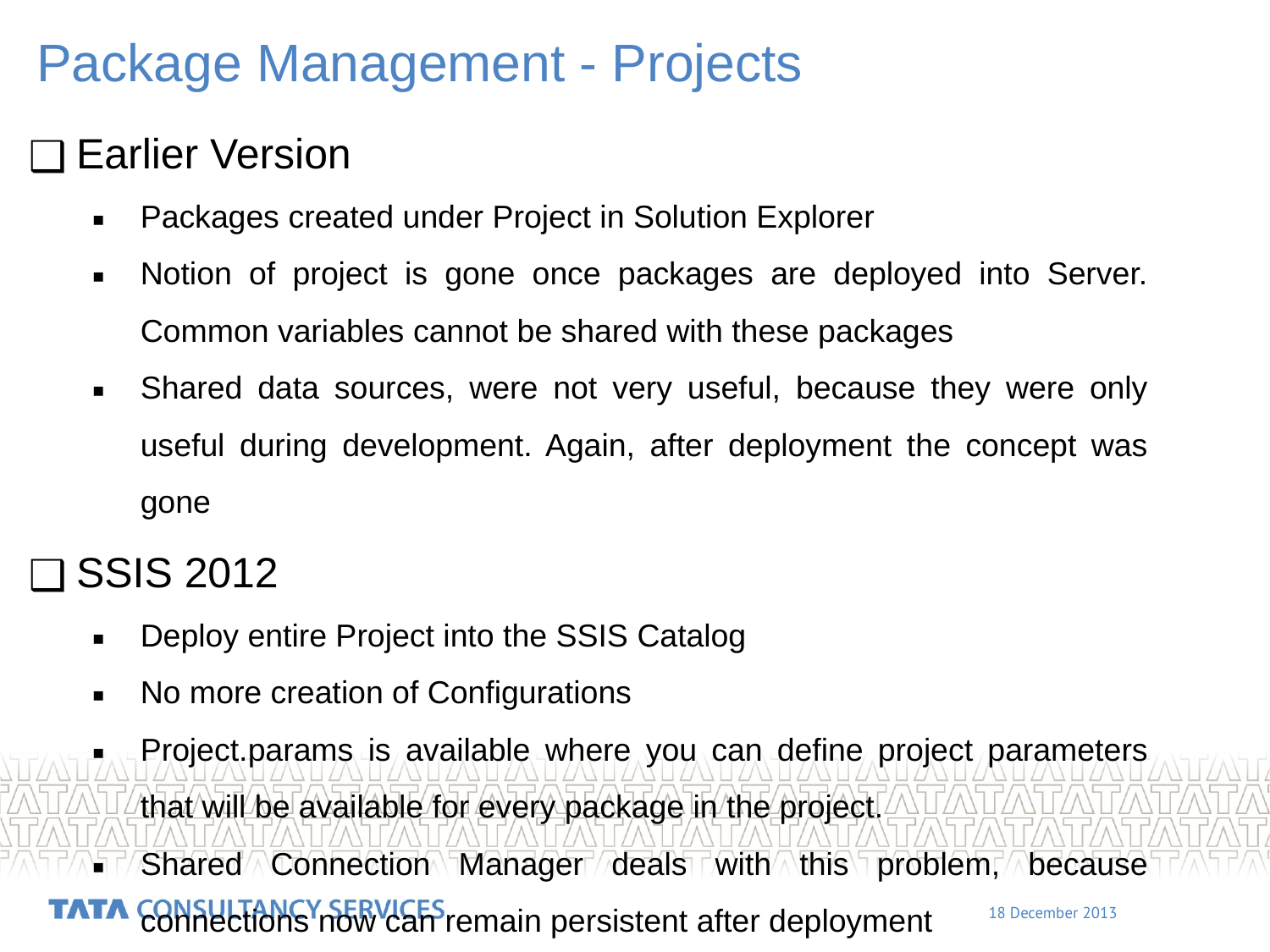

Package Management - Projects
Earlier Version
Packages created under Project in Solution Explorer
Notion of project is gone once packages are deployed into Server. Common variables cannot be shared with these packages
Shared data sources, were not very useful, because they were only useful during development. Again, after deployment the concept was gone
SSIS 2012
Deploy entire Project into the SSIS Catalog
No more creation of Configurations
Project.params is available where you can define project parameters that will be available for every package in the project.
Shared Connection Manager deals with this problem, because connections now can remain persistent after deployment